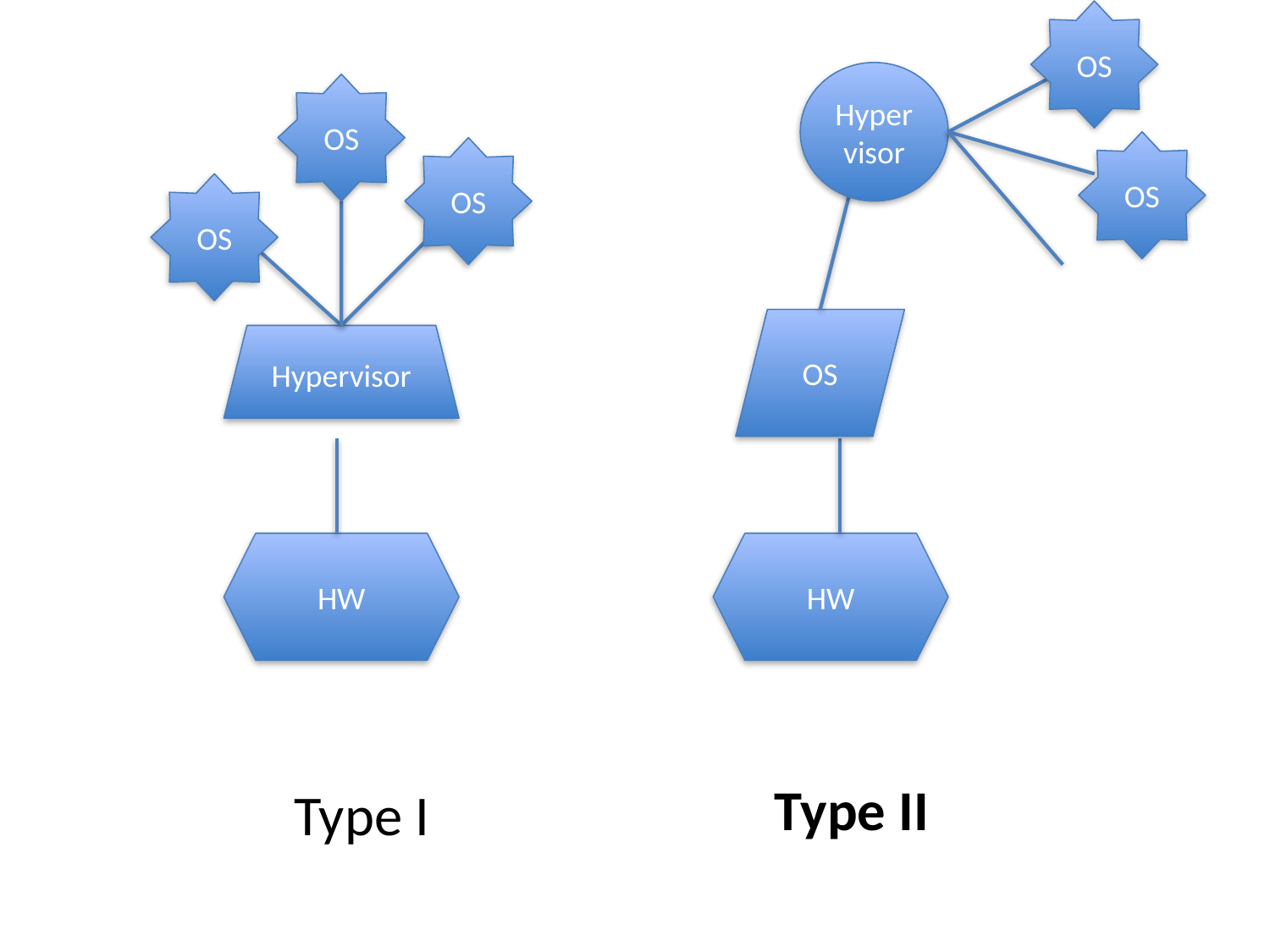

OS
Hypervisor
OS
OS
OS
OS
OS
Hypervisor
HW
HW

Type II
Type I